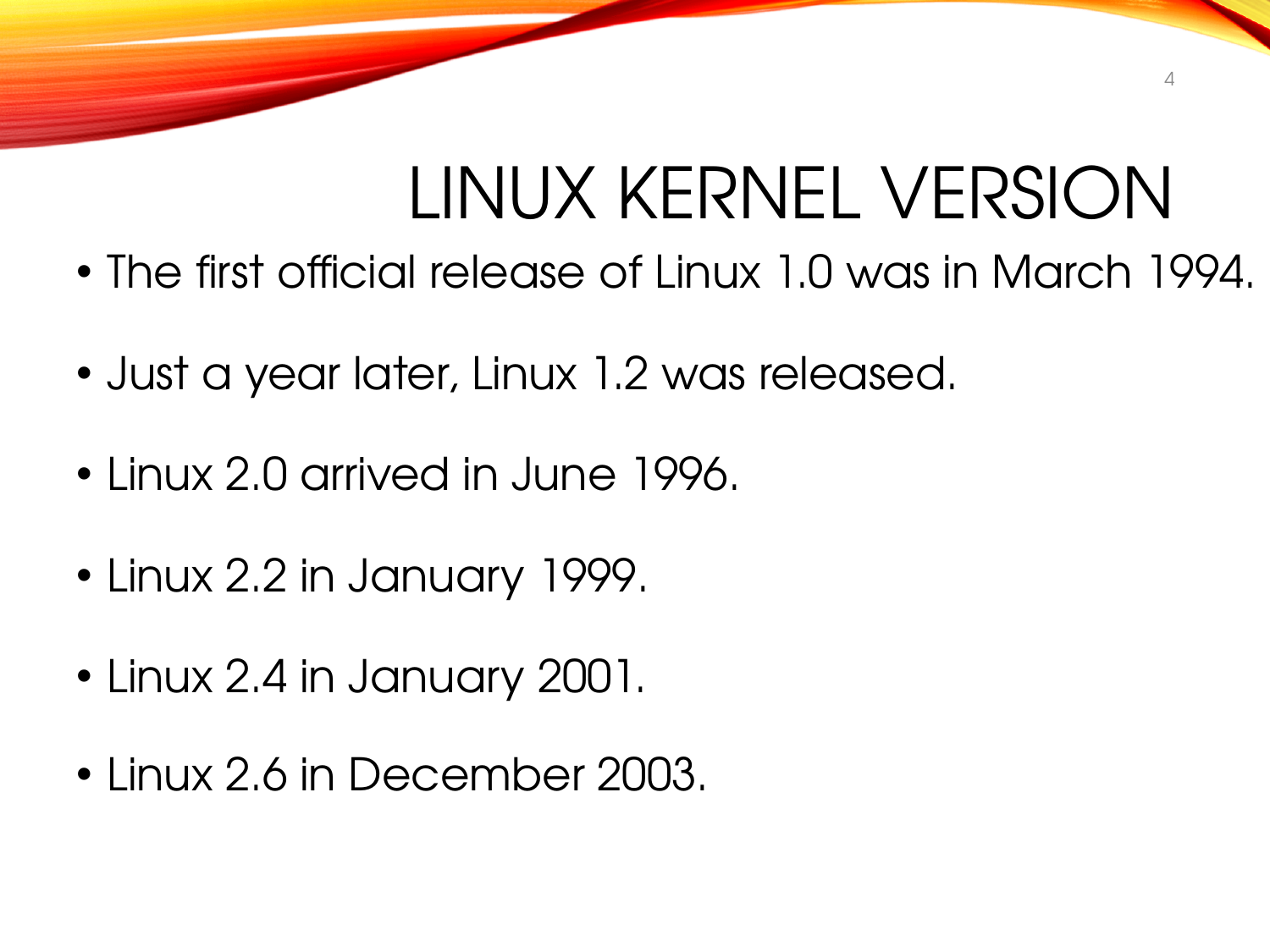

4
# Linux Kernel Version
The first official release of Linux 1.0 was in March 1994.

Just a year later, Linux 1.2 was released.

Linux 2.0 arrived in June 1996.

Linux 2.2 in January 1999.

Linux 2.4 in January 2001.

Linux 2.6 in December 2003.